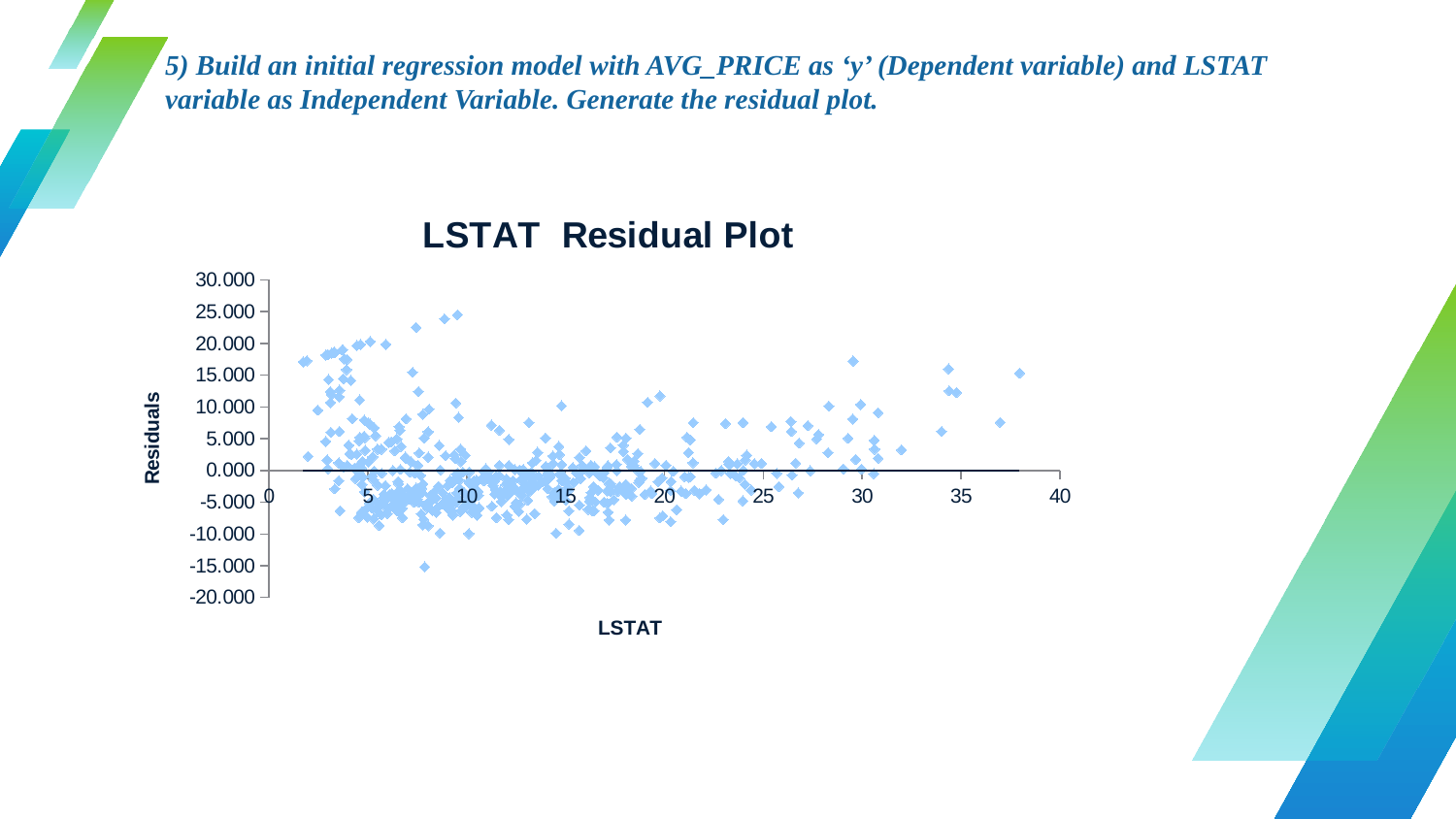

5) Build an initial regression model with AVG_PRICE as ‘y’ (Dependent variable) and LSTAT variable as Independent Variable. Generate the residual plot.

### Chart: LSTAT  Residual Plot

| Category |  |
|---|---|